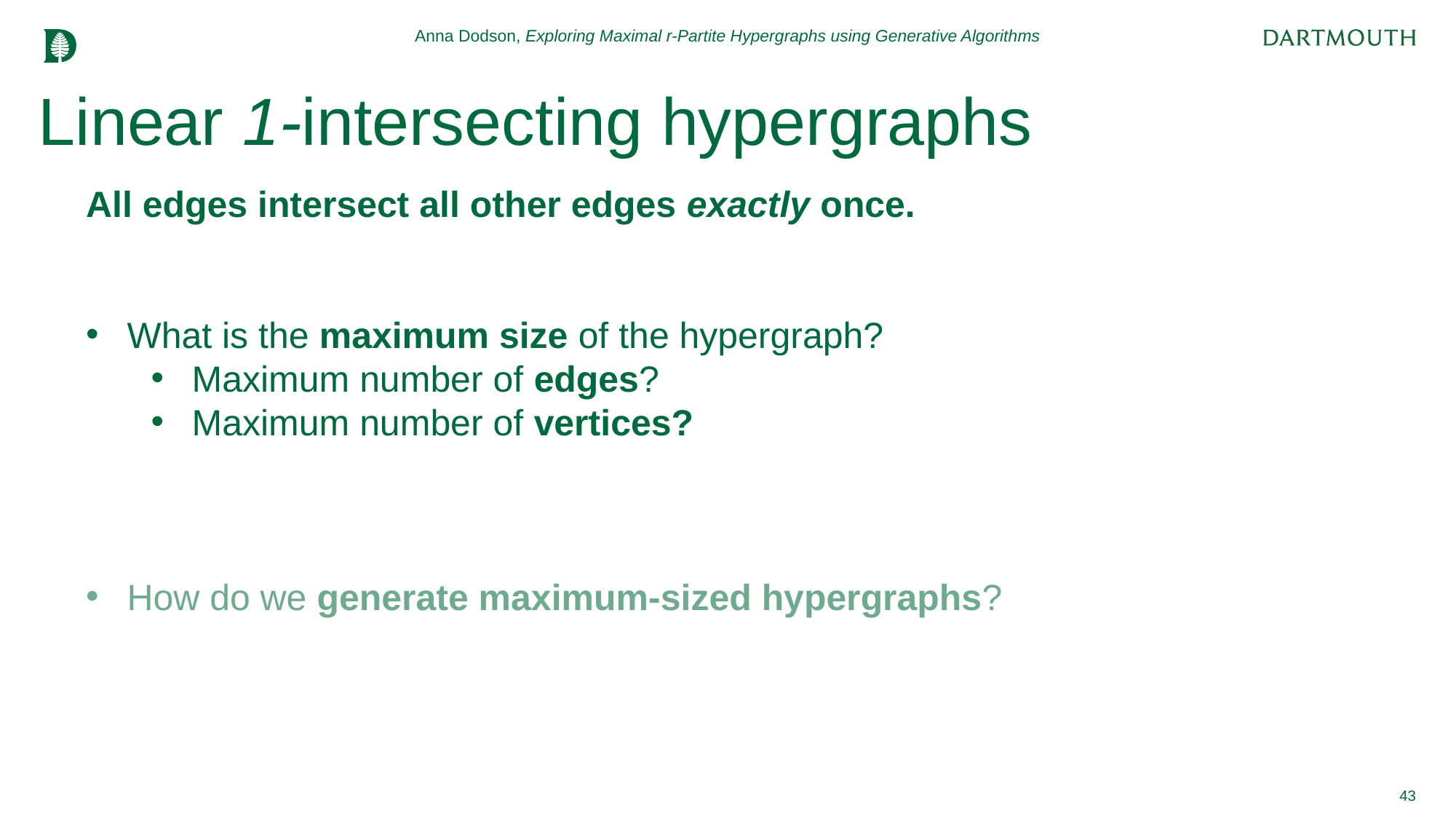

Anna Dodson, Exploring Maximal r-Partite Hypergraphs using Generative Algorithms
# Linear 1-intersecting hypergraphs
All edges intersect all other edges exactly once.

What is the maximum size of the hypergraph?
Maximum number of edges?
Maximum number of vertices?

How do we generate maximum-sized hypergraphs?

43